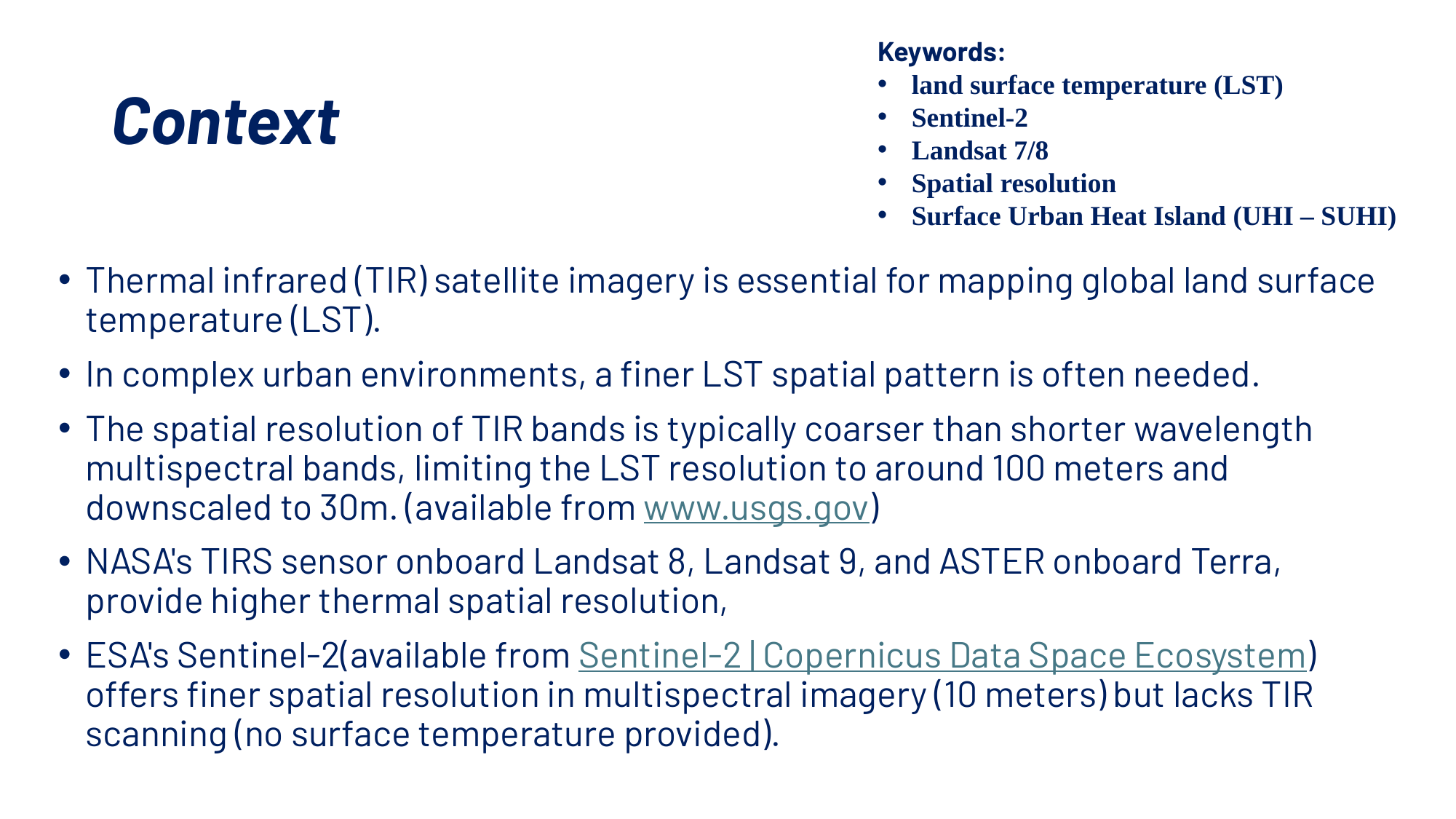

Keywords:
land surface temperature (LST)
Sentinel-2
Landsat 7/8
Spatial resolution
Surface Urban Heat Island (UHI – SUHI)
# Context
Thermal infrared (TIR) satellite imagery is essential for mapping global land surface temperature (LST).
In complex urban environments, a finer LST spatial pattern is often needed.
The spatial resolution of TIR bands is typically coarser than shorter wavelength multispectral bands, limiting the LST resolution to around 100 meters and downscaled to 30m. (available from www.usgs.gov)
NASA's TIRS sensor onboard Landsat 8, Landsat 9, and ASTER onboard Terra, provide higher thermal spatial resolution,
ESA's Sentinel-2(available from Sentinel-2 | Copernicus Data Space Ecosystem) offers finer spatial resolution in multispectral imagery (10 meters) but lacks TIR scanning (no surface temperature provided).